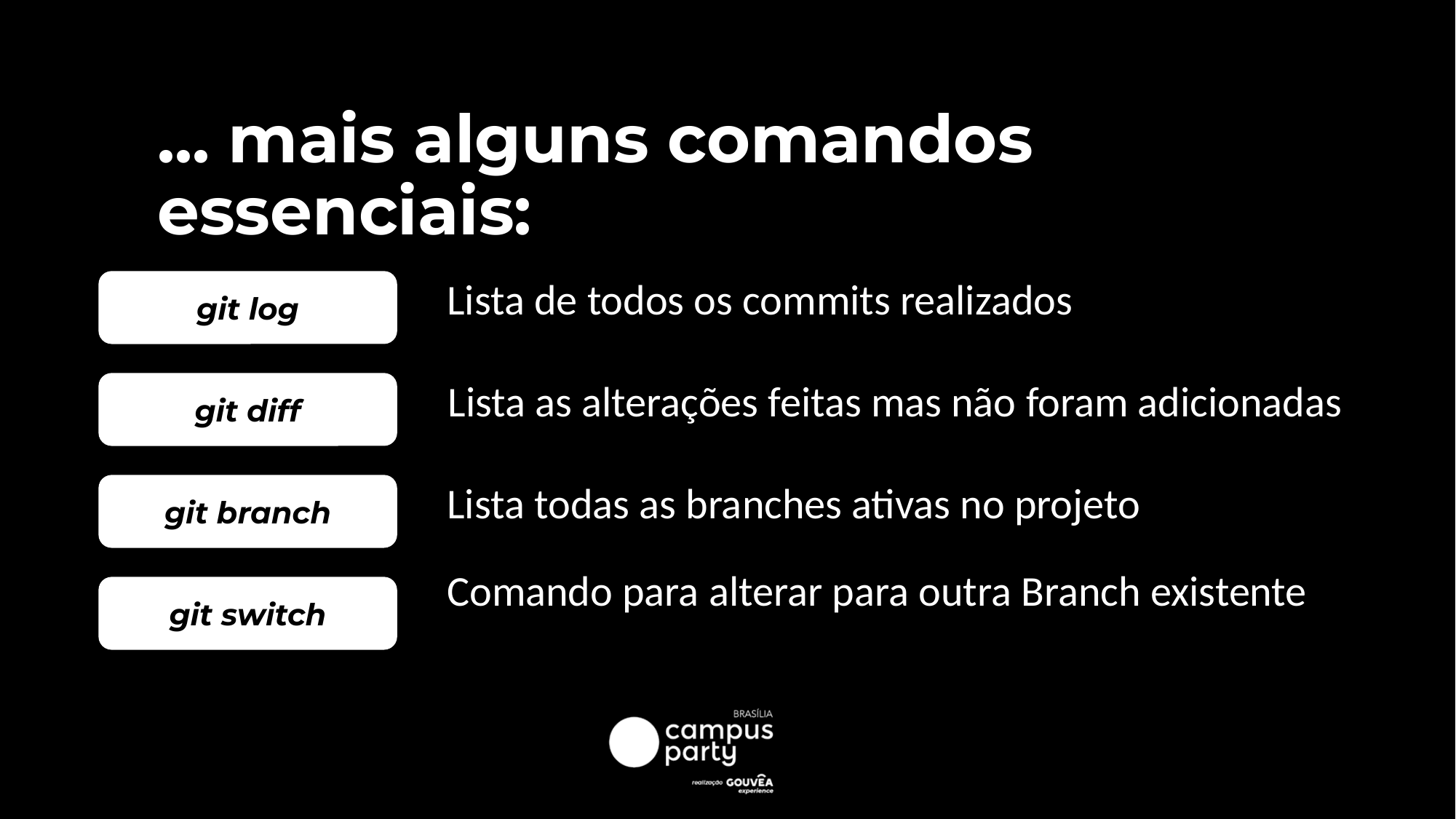

# ... mais alguns comandos essenciais:
git log
Lista de todos os commits realizados
git diff
Lista as alterações feitas mas não foram adicionadas
git branch
Lista todas as branches ativas no projeto
Comando para alterar para outra Branch existente
git switch